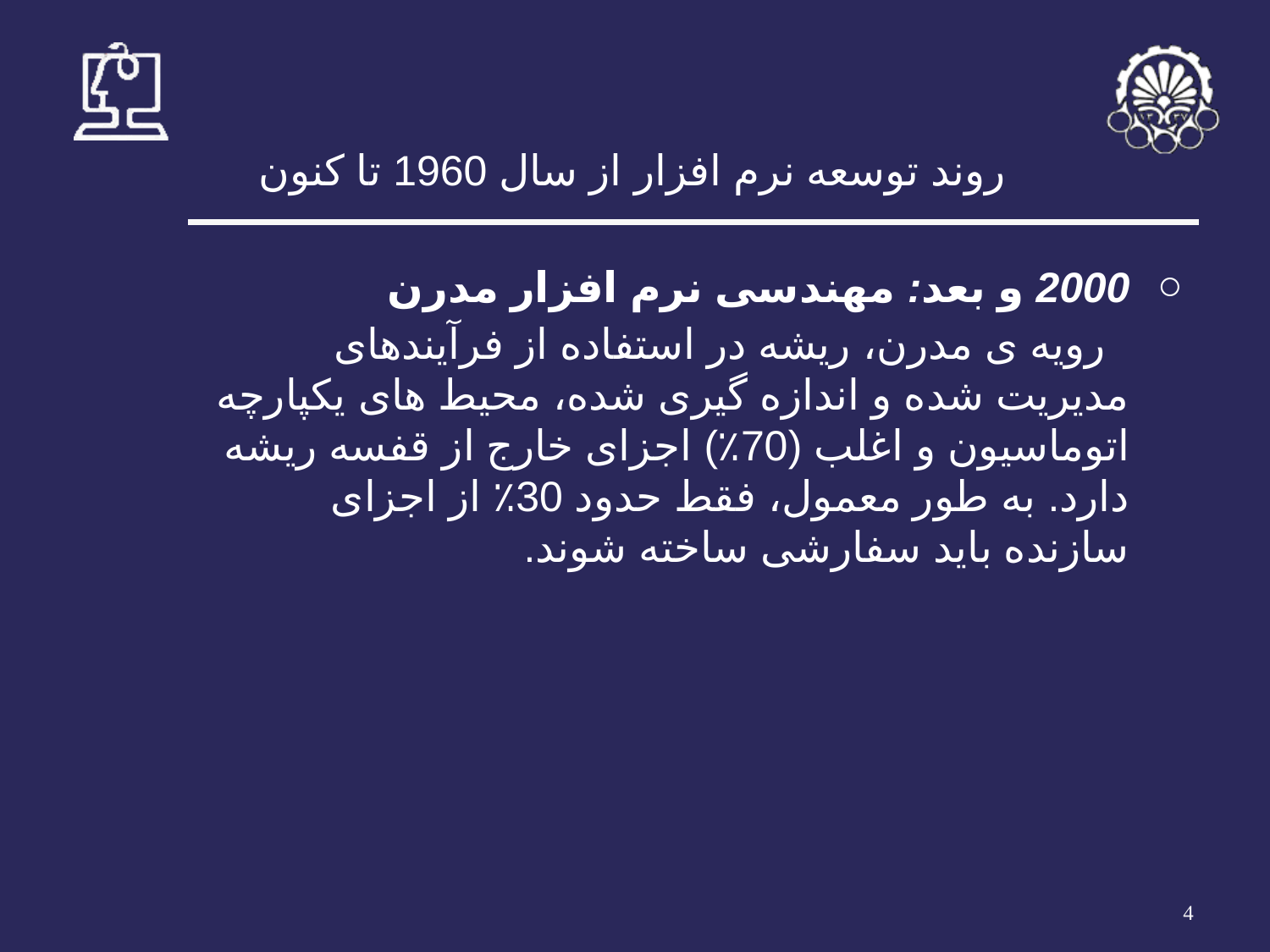

# روند توسعه نرم افزار از سال 1960 تا کنون
2000 و بعد: مهندسی نرم افزار مدرن
  رویه ی مدرن، ریشه در استفاده از فرآیندهای مدیریت شده و اندازه گیری شده، محیط های یکپارچه اتوماسیون و اغلب (70٪) اجزای خارج از قفسه ریشه دارد. به طور معمول، فقط حدود 30٪ از اجزای سازنده باید سفارشی ساخته شوند.

4